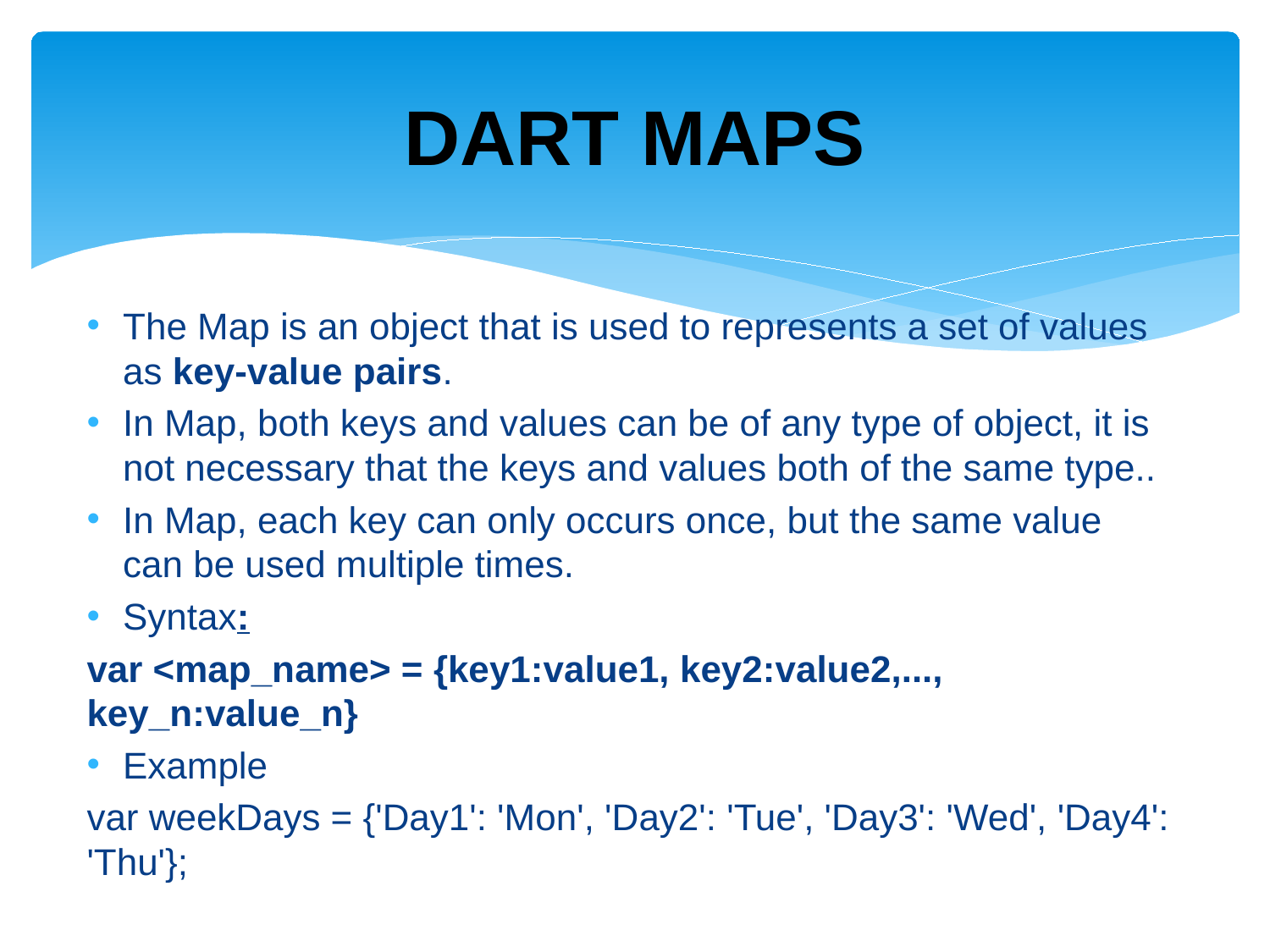

# DART MAPS
The Map is an object that is used to represents a set of values as key-value pairs.
In Map, both keys and values can be of any type of object, it is not necessary that the keys and values both of the same type..
In Map, each key can only occurs once, but the same value can be used multiple times.
Syntax:
var <map_name> = {key1:value1, key2:value2,..., key_n:value_n}
Example
var weekDays = {'Day1': 'Mon', 'Day2': 'Tue', 'Day3': 'Wed', 'Day4': 'Thu'};